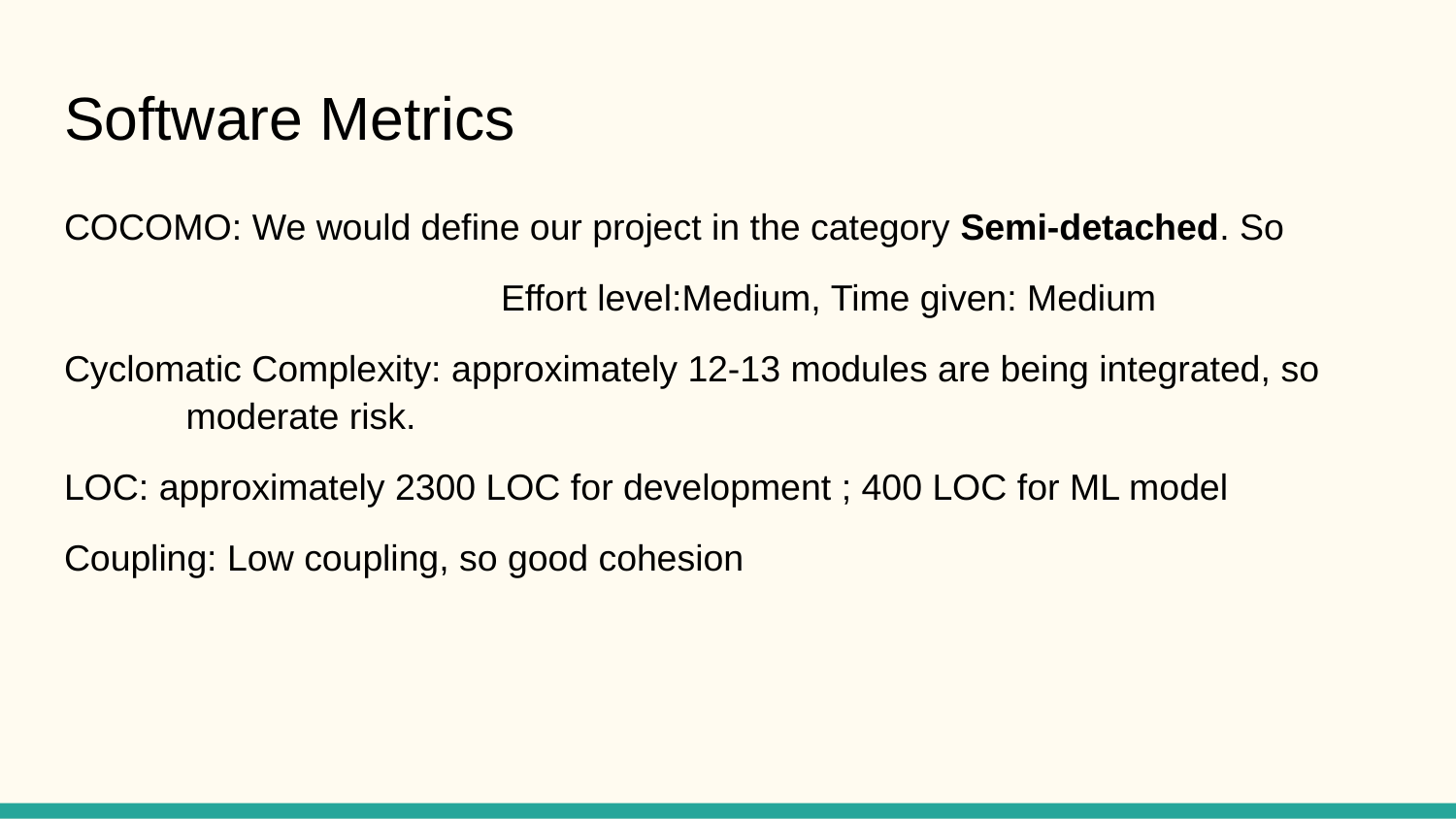

# Software Metrics
COCOMO: We would define our project in the category Semi-detached. So
			Effort level:Medium, Time given: Medium
Cyclomatic Complexity: approximately 12-13 modules are being integrated, so                    moderate risk.
LOC: approximately 2300 LOC for development ; 400 LOC for ML model
Coupling: Low coupling, so good cohesion